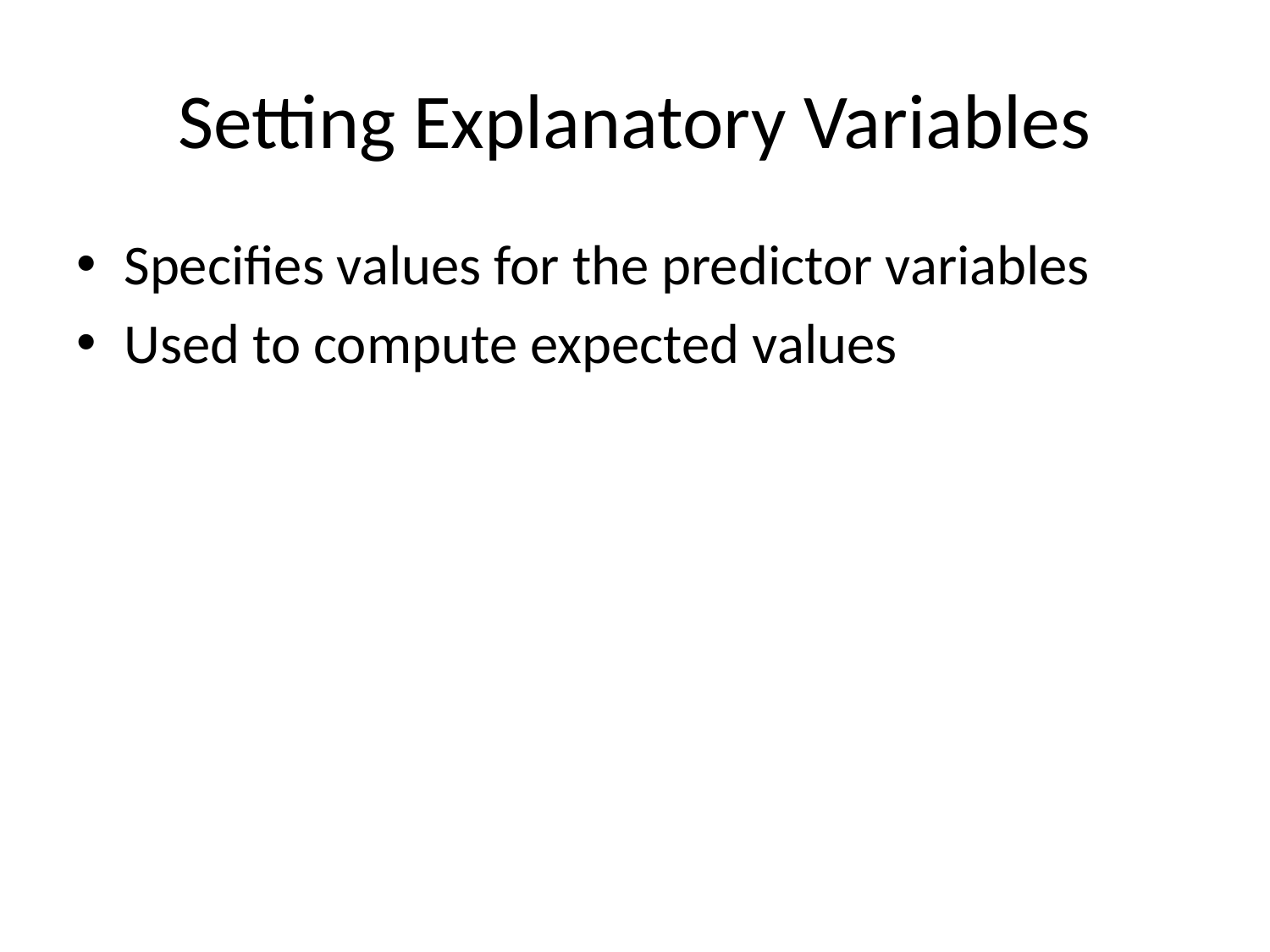

# Setting Explanatory Variables
Specifies values for the predictor variables
Used to compute expected values